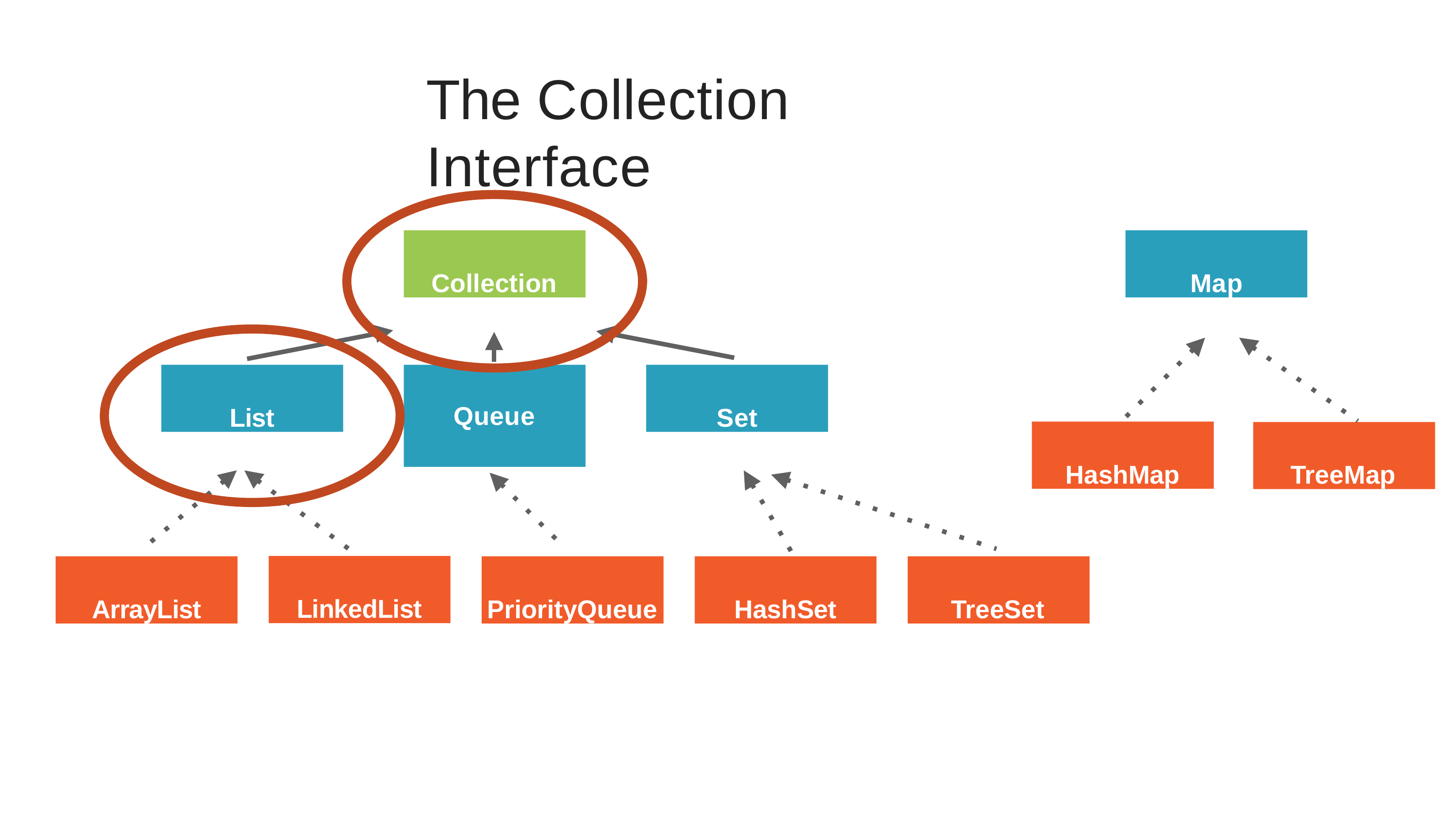

# The Collection Interface

Collection

Map

List

Set
Queue

HashMap

TreeMap

LinkedList

ArrayList

PriorityQueue

HashSet

TreeSet
2